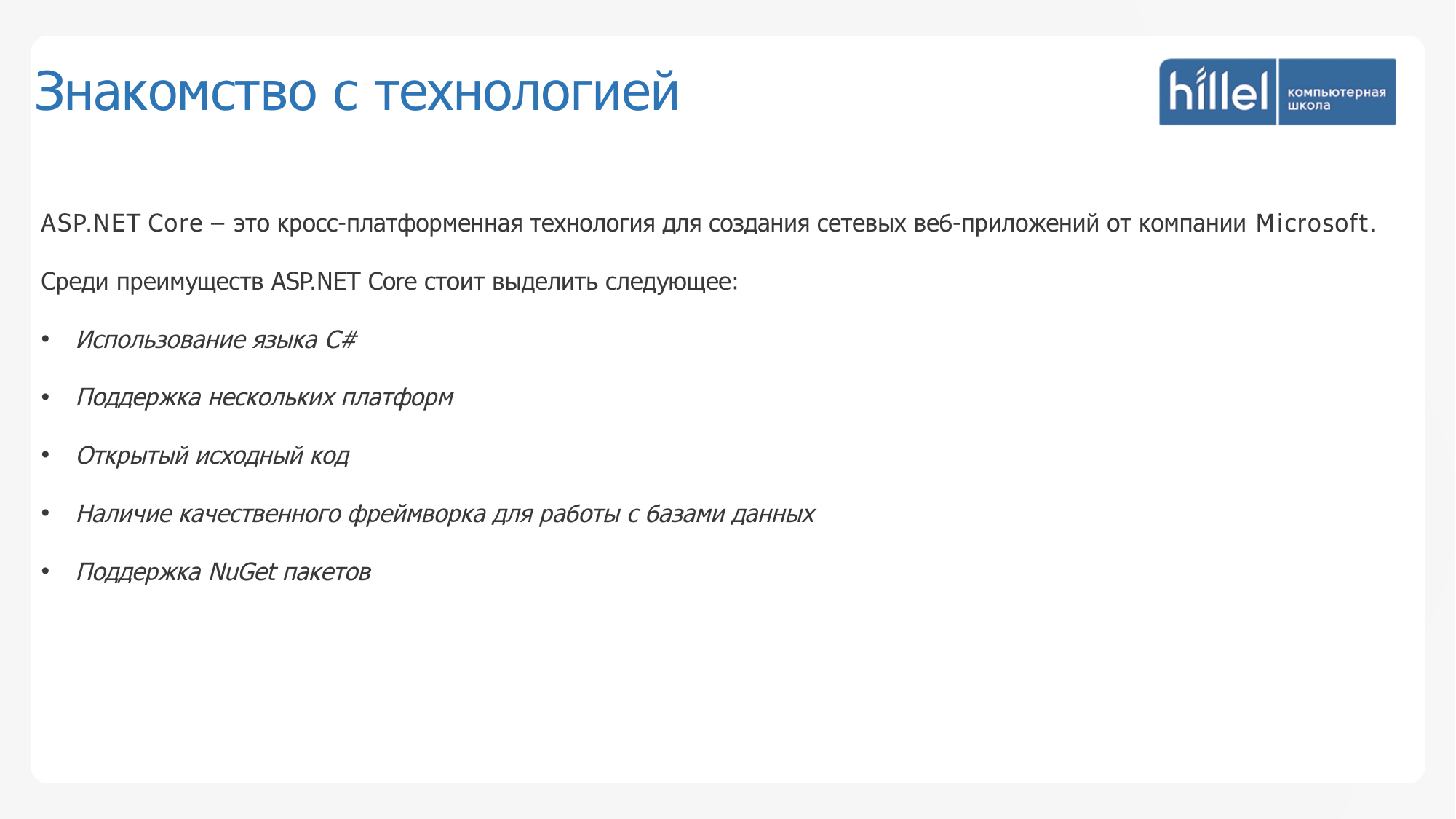

Знакомство с технологией
ASP.NET Core – это кросс-платформенная технология для создания сетевых веб-приложений от компании Microsoft.

Среди преимуществ ASP.NET Core стоит выделить следующее:

Использование языка C#

Поддержка нескольких платформ

Открытый исходный код

Наличие качественного фреймворка для работы с базами данных

Поддержка NuGet пакетов